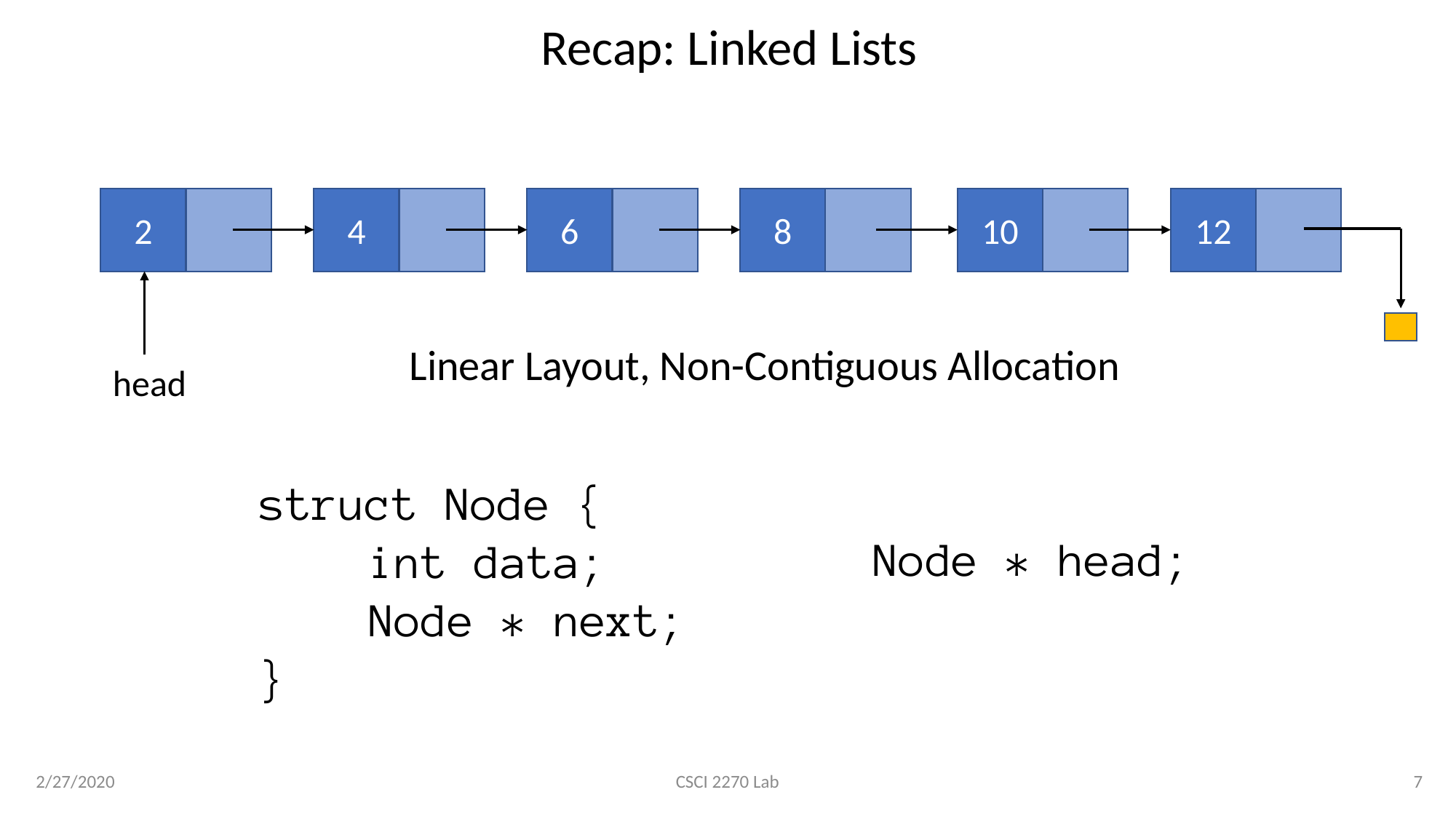

# Recap: Linked Lists
2

4

6

8

10

12

Linear Layout, Non-Contiguous Allocation
head
struct Node {
	int data;
	Node * next;
}
Node * head;
2/27/2020
7
CSCI 2270 Lab